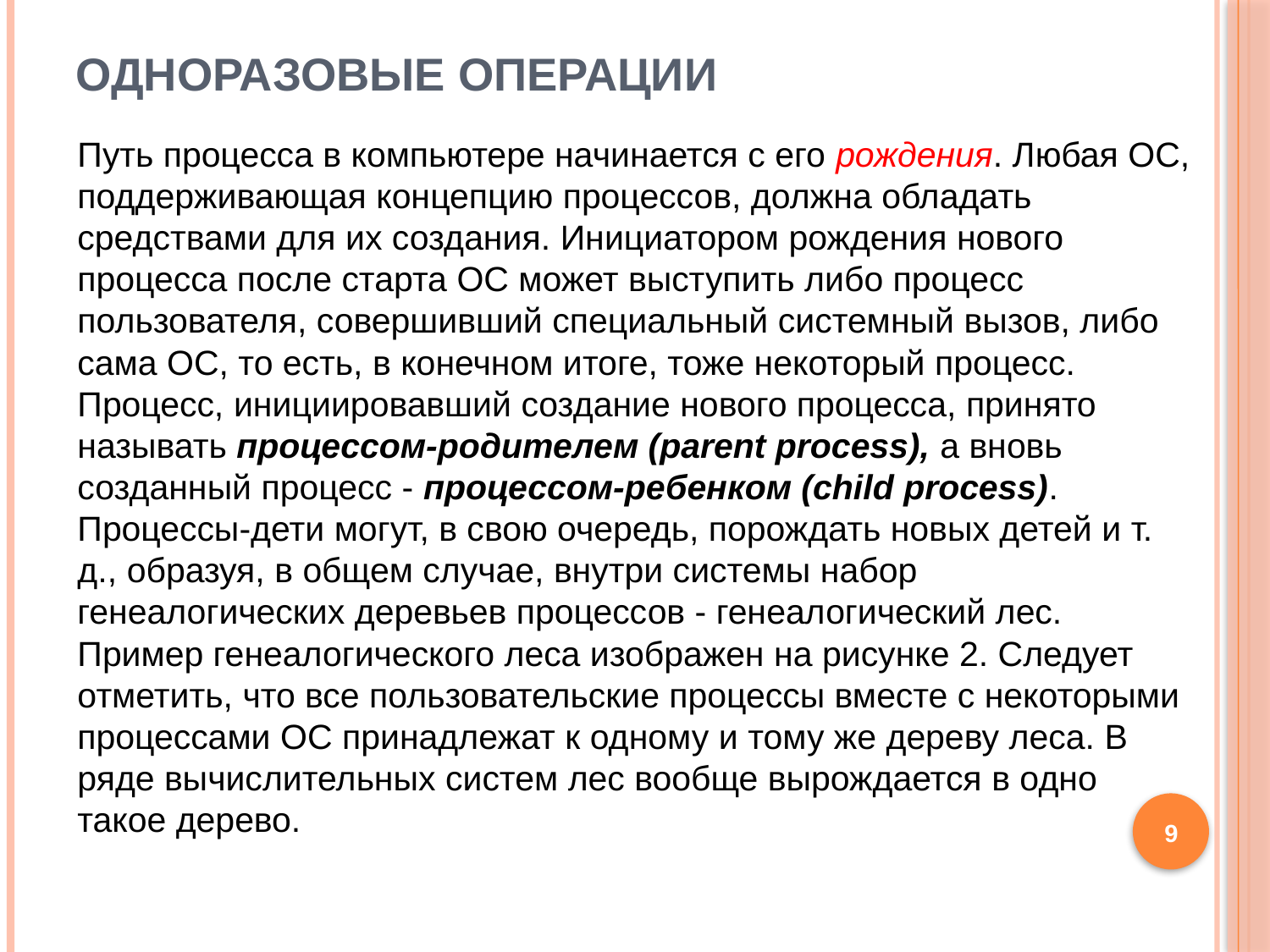

# Одноразовые операции
Путь процесса в компьютере начинается с его рождения. Любая ОС, поддерживающая концепцию процессов, должна обладать средствами для их создания. Инициатором рождения нового процесса после старта ОС может выступить либо процесс пользователя, совершивший специальный системный вызов, либо сама ОС, то есть, в конечном итоге, тоже некоторый процесс. Процесс, инициировавший создание нового процесса, принято называть процессом-родителем (parent process), а вновь созданный процесс - процессом-ребенком (child process). Процессы-дети могут, в свою очередь, порождать новых детей и т. д., образуя, в общем случае, внутри системы набор генеалогических деревьев процессов - генеалогический лес. Пример генеалогического леса изображен на рисунке 2. Следует отметить, что все пользовательские процессы вместе с некоторыми процессами ОС принадлежат к одному и тому же дереву леса. В ряде вычислительных систем лес вообще вырождается в одно такое дерево.
9